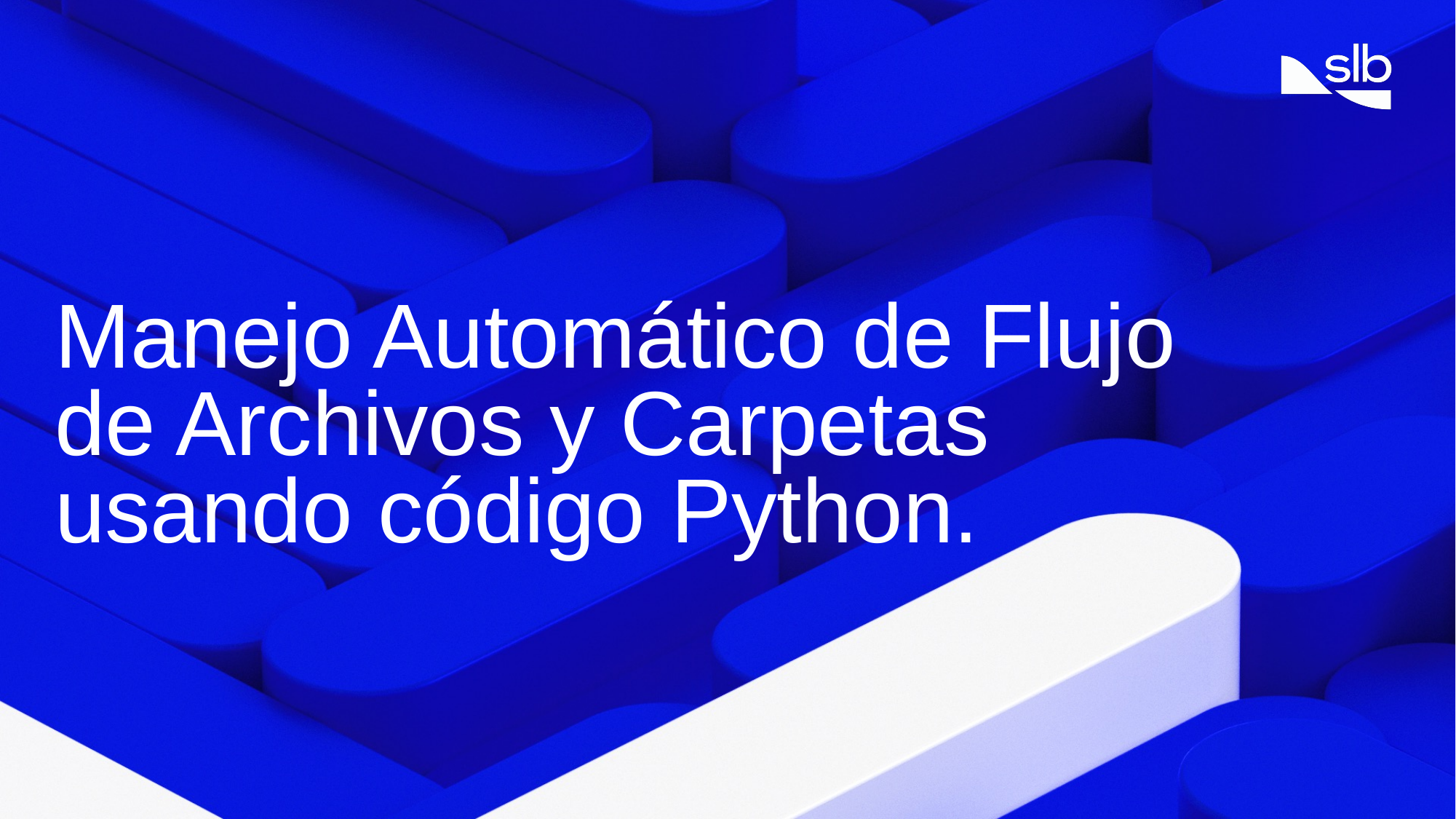

# Manejo Automático de Flujo de Archivos y Carpetas usando código Python.